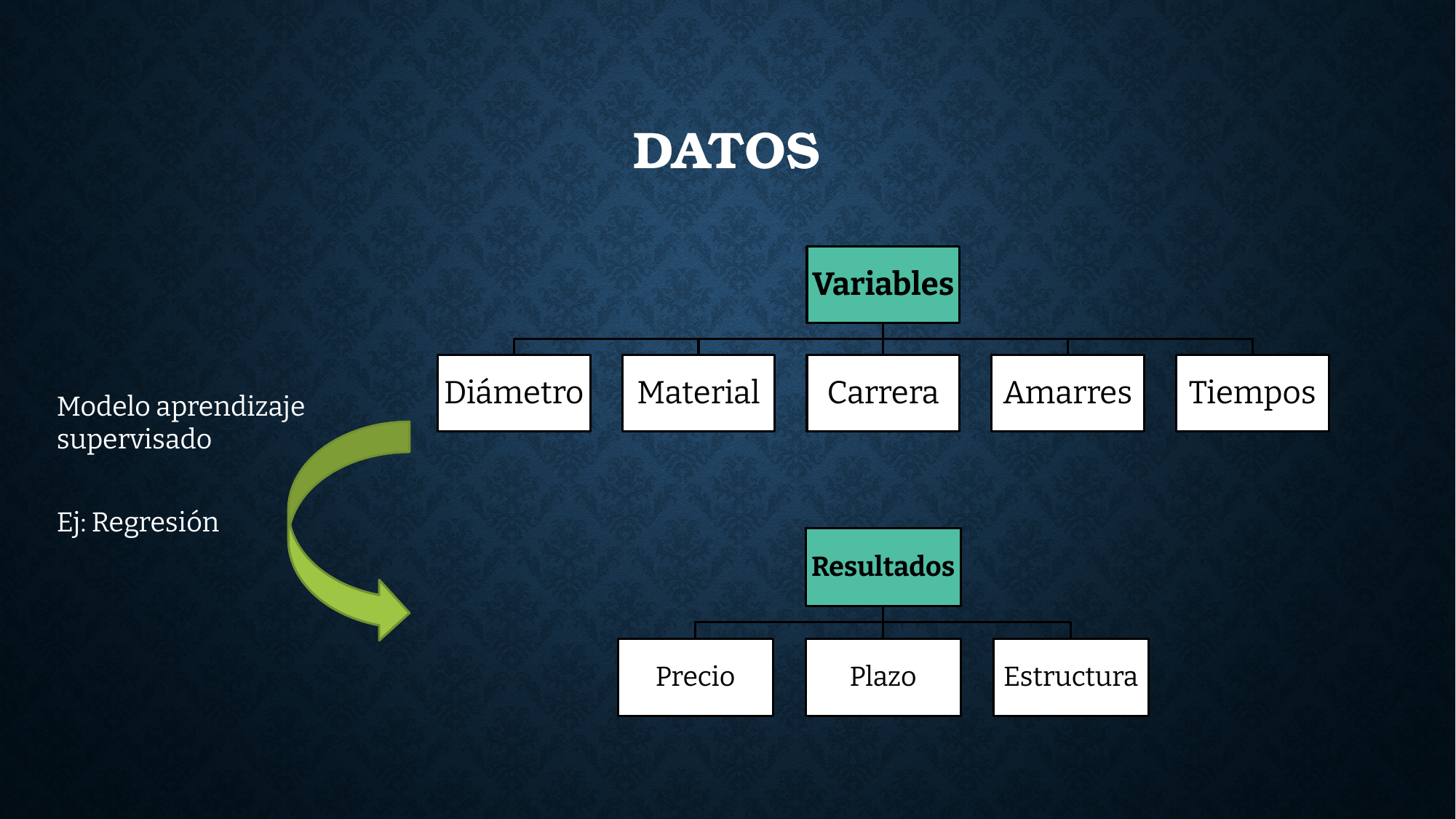

# DATOS
Variables
Diámetro
Material
Carrera
Amarres
Tiempos
Modelo aprendizaje supervisado

Ej: Regresión
Resultados
Precio
Plazo
Estructura